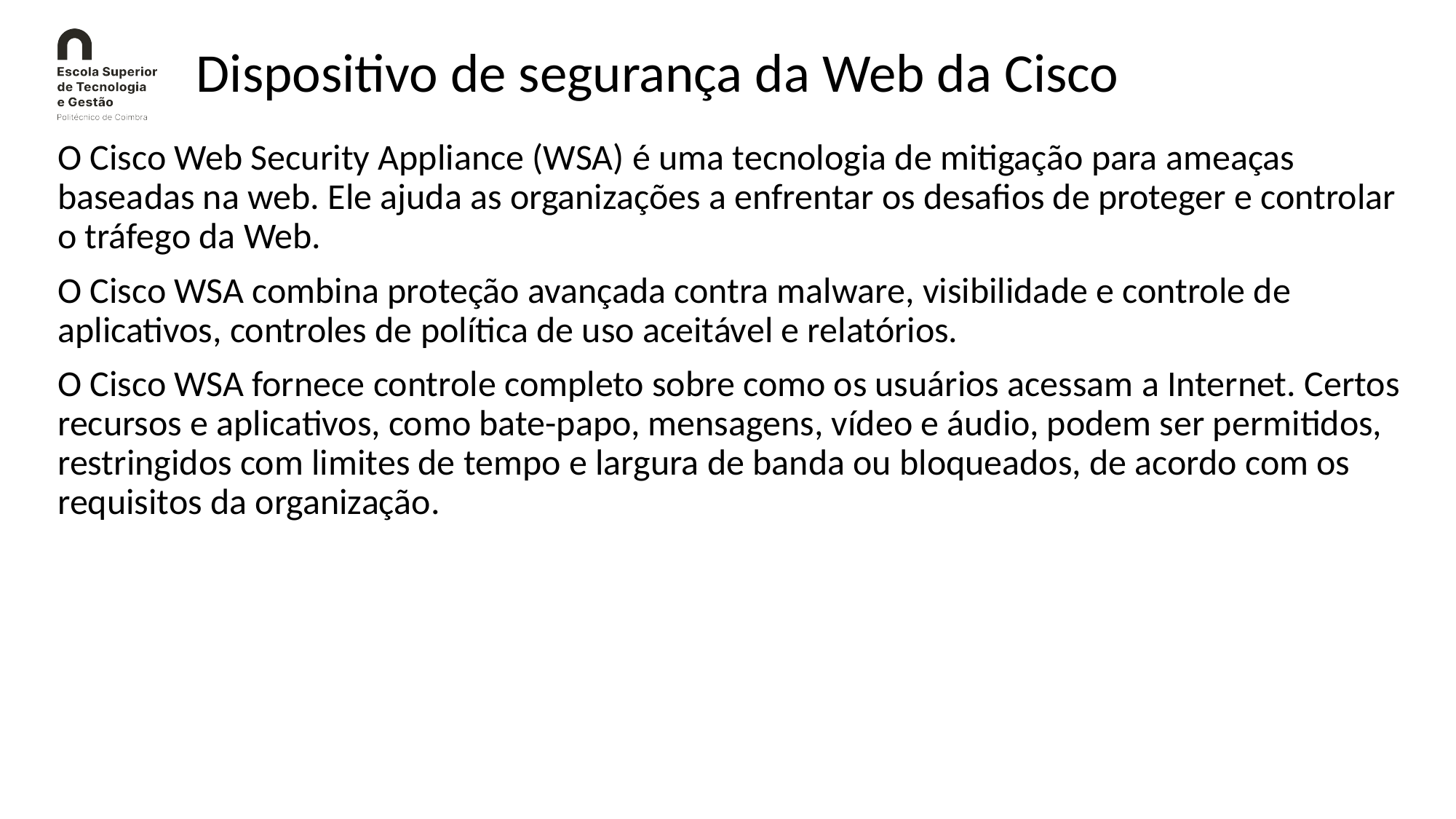

# Dispositivo de segurança da Web da Cisco
O Cisco Web Security Appliance (WSA) é uma tecnologia de mitigação para ameaças baseadas na web. Ele ajuda as organizações a enfrentar os desafios de proteger e controlar o tráfego da Web.
O Cisco WSA combina proteção avançada contra malware, visibilidade e controle de aplicativos, controles de política de uso aceitável e relatórios.
O Cisco WSA fornece controle completo sobre como os usuários acessam a Internet. Certos recursos e aplicativos, como bate-papo, mensagens, vídeo e áudio, podem ser permitidos, restringidos com limites de tempo e largura de banda ou bloqueados, de acordo com os requisitos da organização.